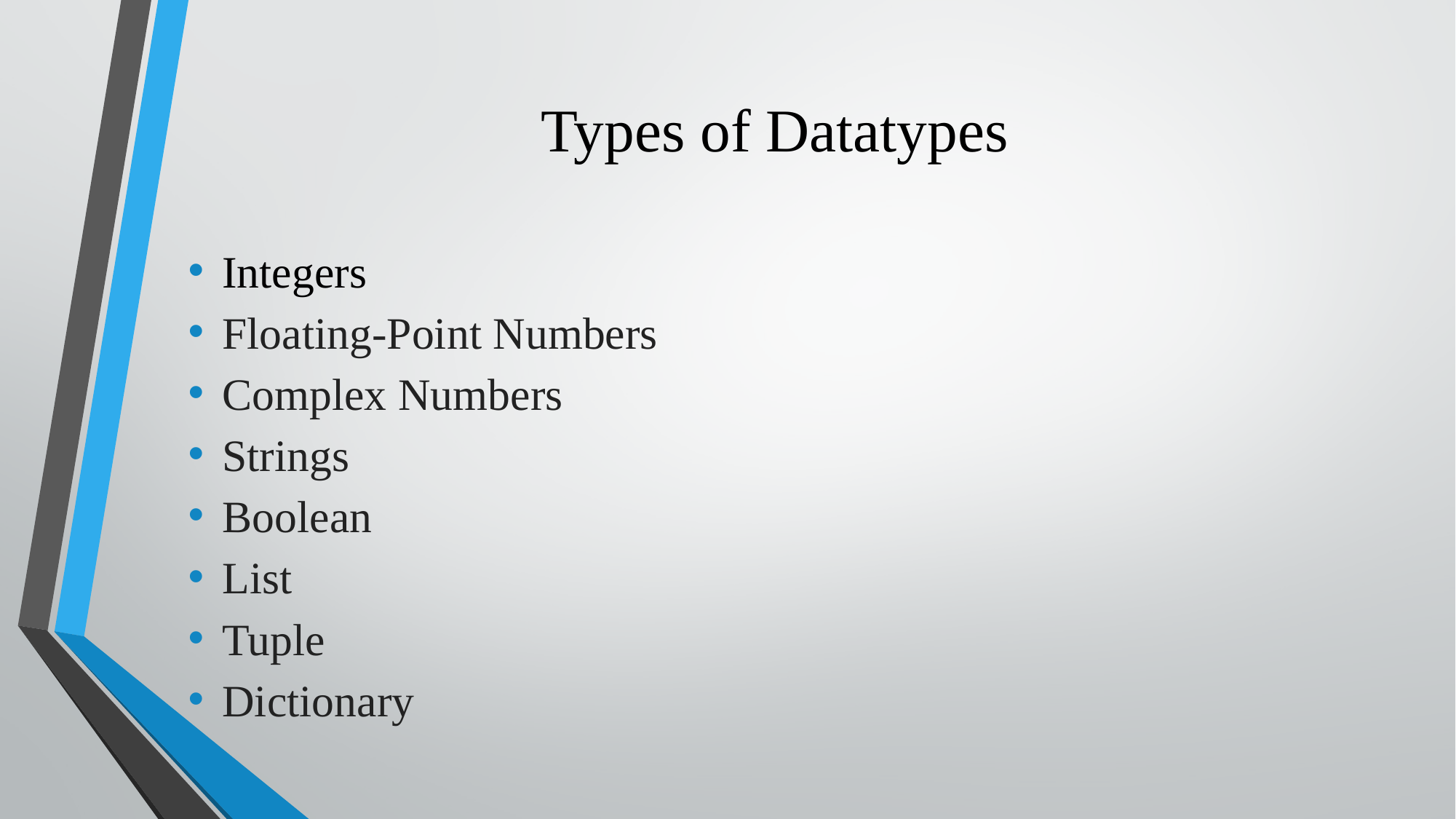

# Types of Datatypes
Integers
Floating-Point Numbers
Complex Numbers
Strings
Boolean
List
Tuple
Dictionary